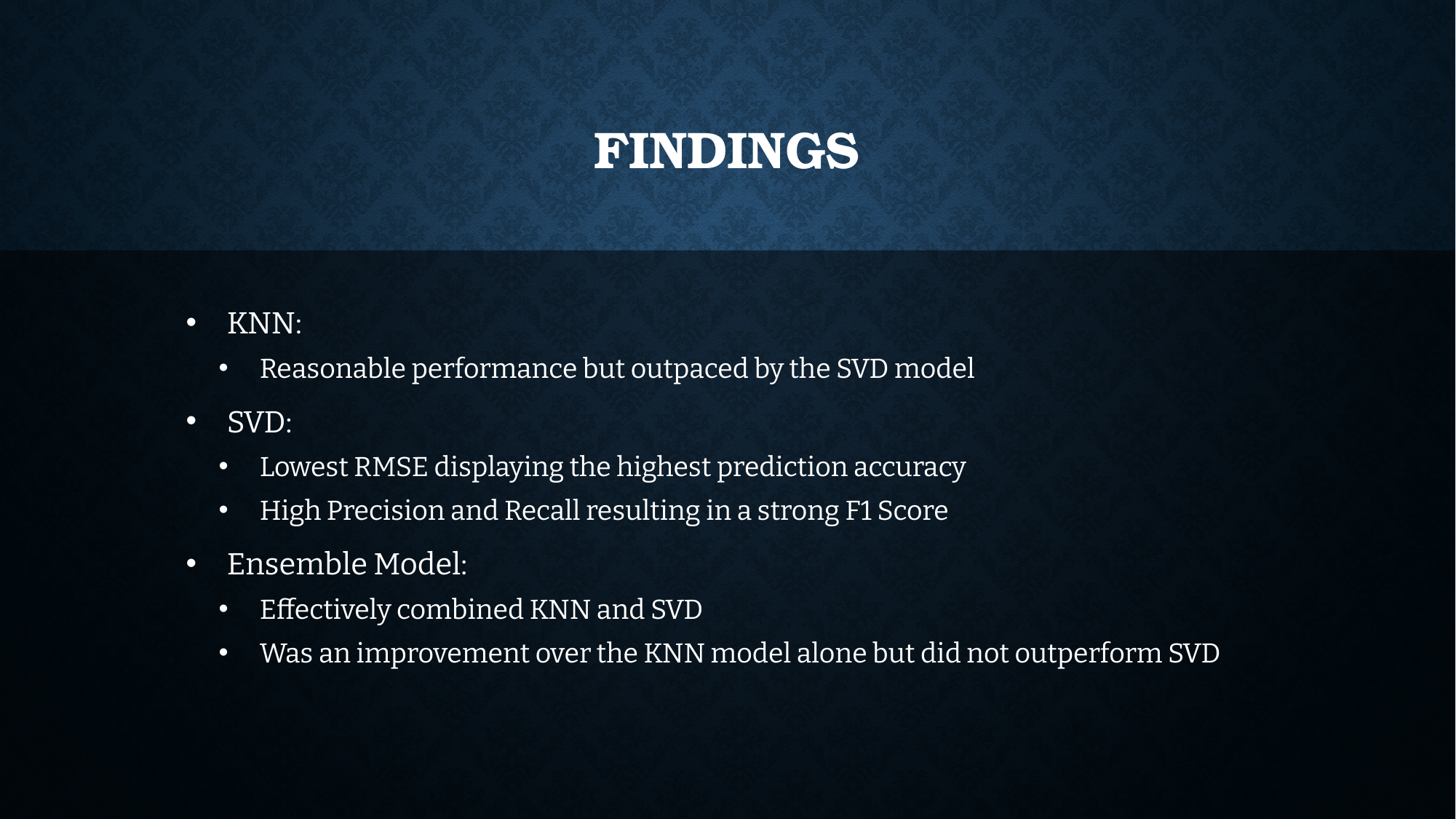

# Findings

KNN:
Reasonable performance but outpaced by the SVD model
SVD:
Lowest RMSE displaying the highest prediction accuracy
High Precision and Recall resulting in a strong F1 Score
Ensemble Model:
Effectively combined KNN and SVD
Was an improvement over the KNN model alone but did not outperform SVD